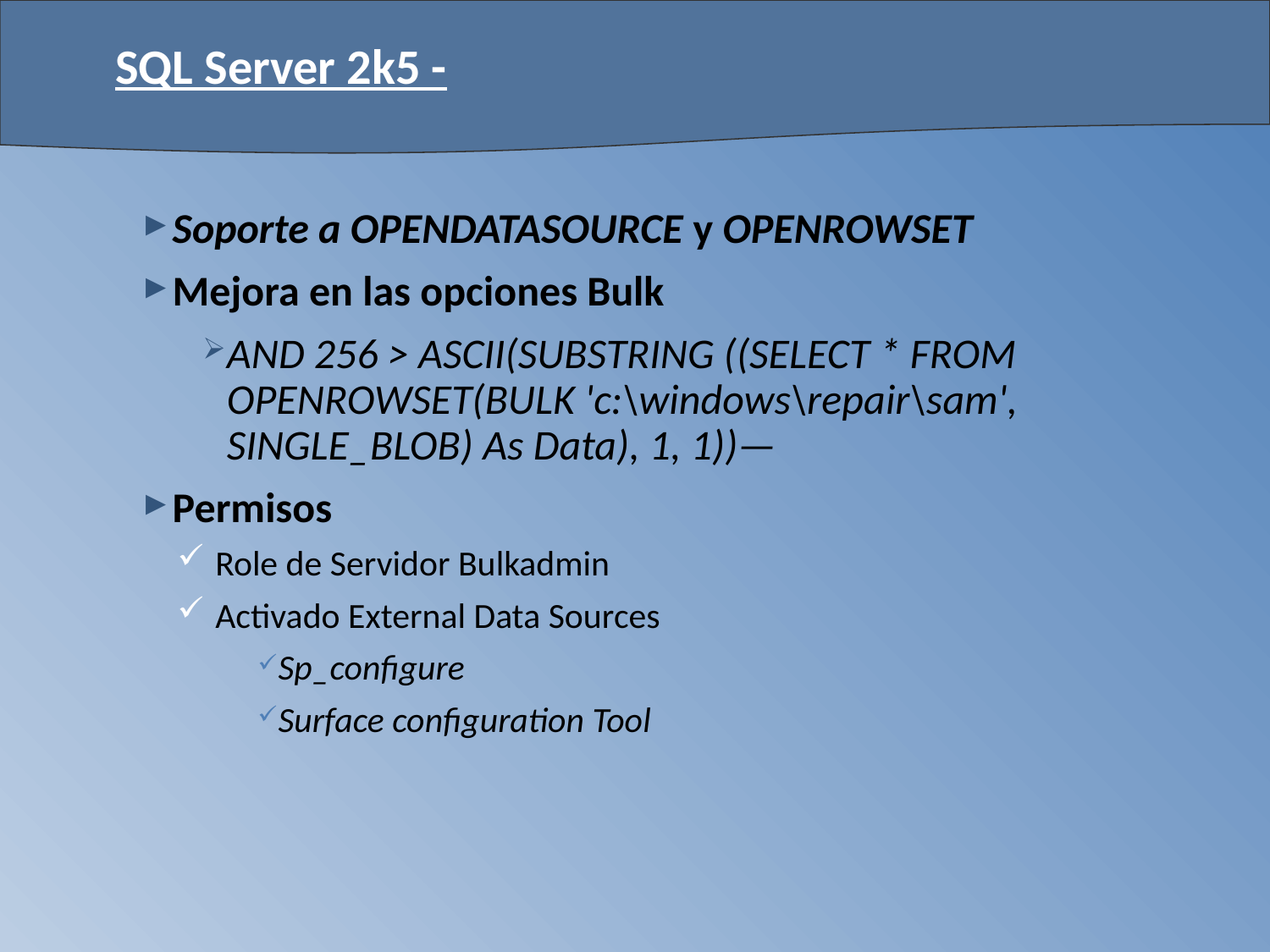

# SQL Server 2k5 -
Soporte a OPENDATASOURCE y OPENROWSET
Mejora en las opciones Bulk
AND 256 > ASCII(SUBSTRING ((SELECT * FROM OPENROWSET(BULK 'c:\windows\repair\sam', SINGLE_BLOB) As Data), 1, 1))—
Permisos
Role de Servidor Bulkadmin
Activado External Data Sources
Sp_configure
Surface configuration Tool